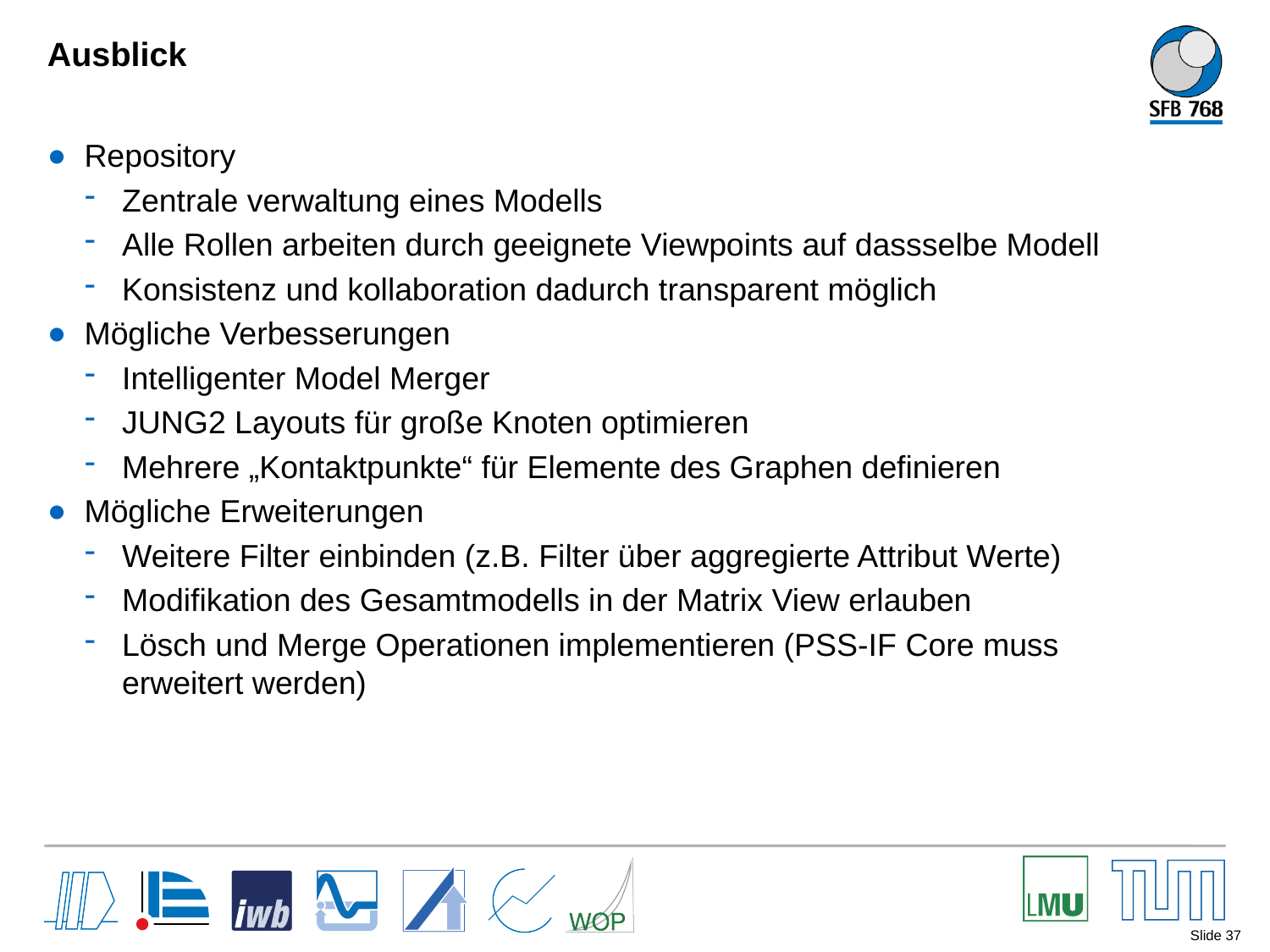

# Ausblick
Repository
Zentrale verwaltung eines Modells
Alle Rollen arbeiten durch geeignete Viewpoints auf dassselbe Modell
Konsistenz und kollaboration dadurch transparent möglich
Mögliche Verbesserungen
Intelligenter Model Merger
JUNG2 Layouts für große Knoten optimieren
Mehrere „Kontaktpunkte“ für Elemente des Graphen definieren
Mögliche Erweiterungen
Weitere Filter einbinden (z.B. Filter über aggregierte Attribut Werte)
Modifikation des Gesamtmodells in der Matrix View erlauben
Lösch und Merge Operationen implementieren (PSS-IF Core muss erweitert werden)